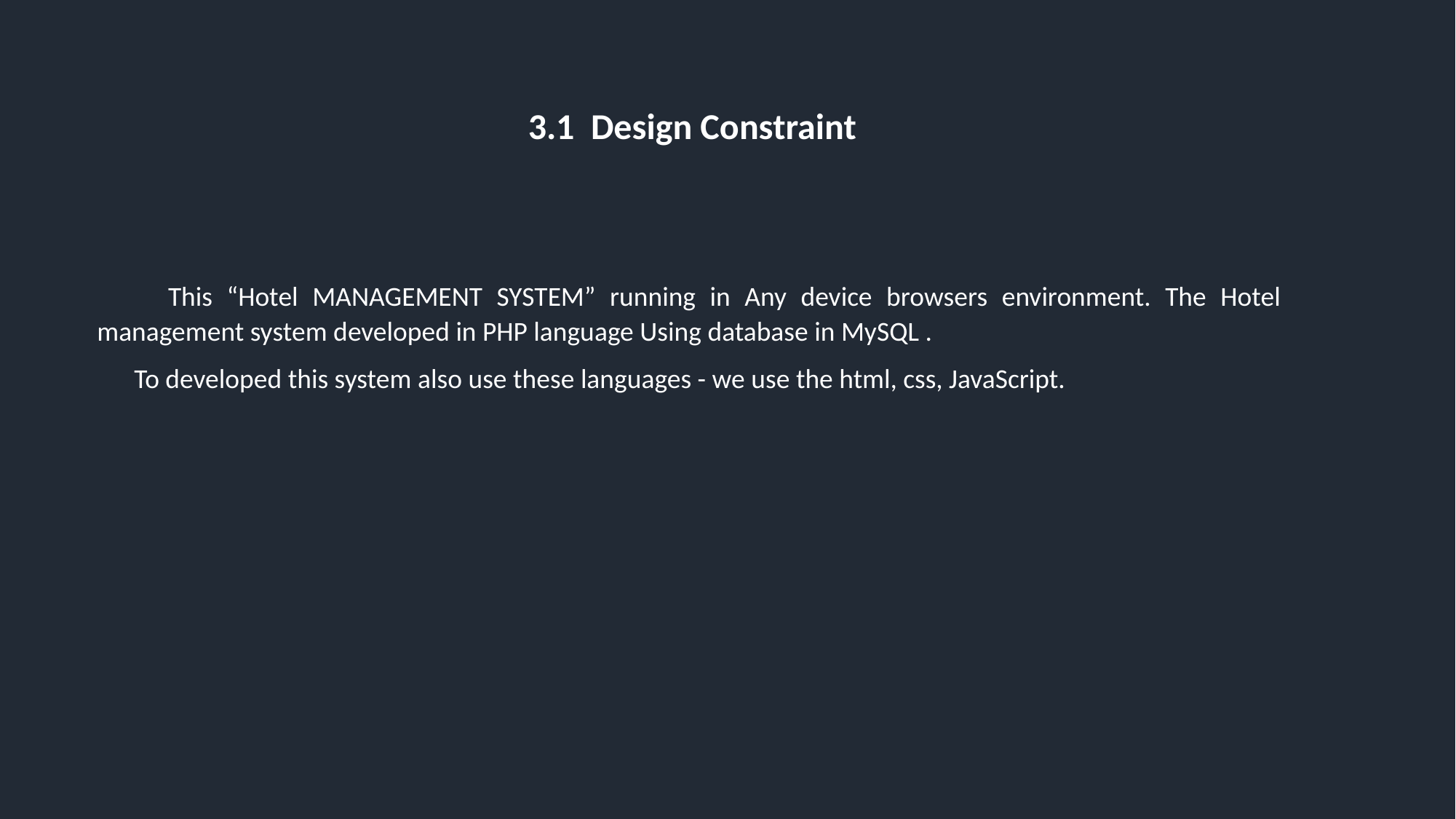

3.1  Design Constraint

     This “Hotel MANAGEMENT SYSTEM” running in Any device browsers environment. The Hotel  management system developed in PHP language Using database in MySQL .
      To developed this system also use these languages - we use the html, css, JavaScript.